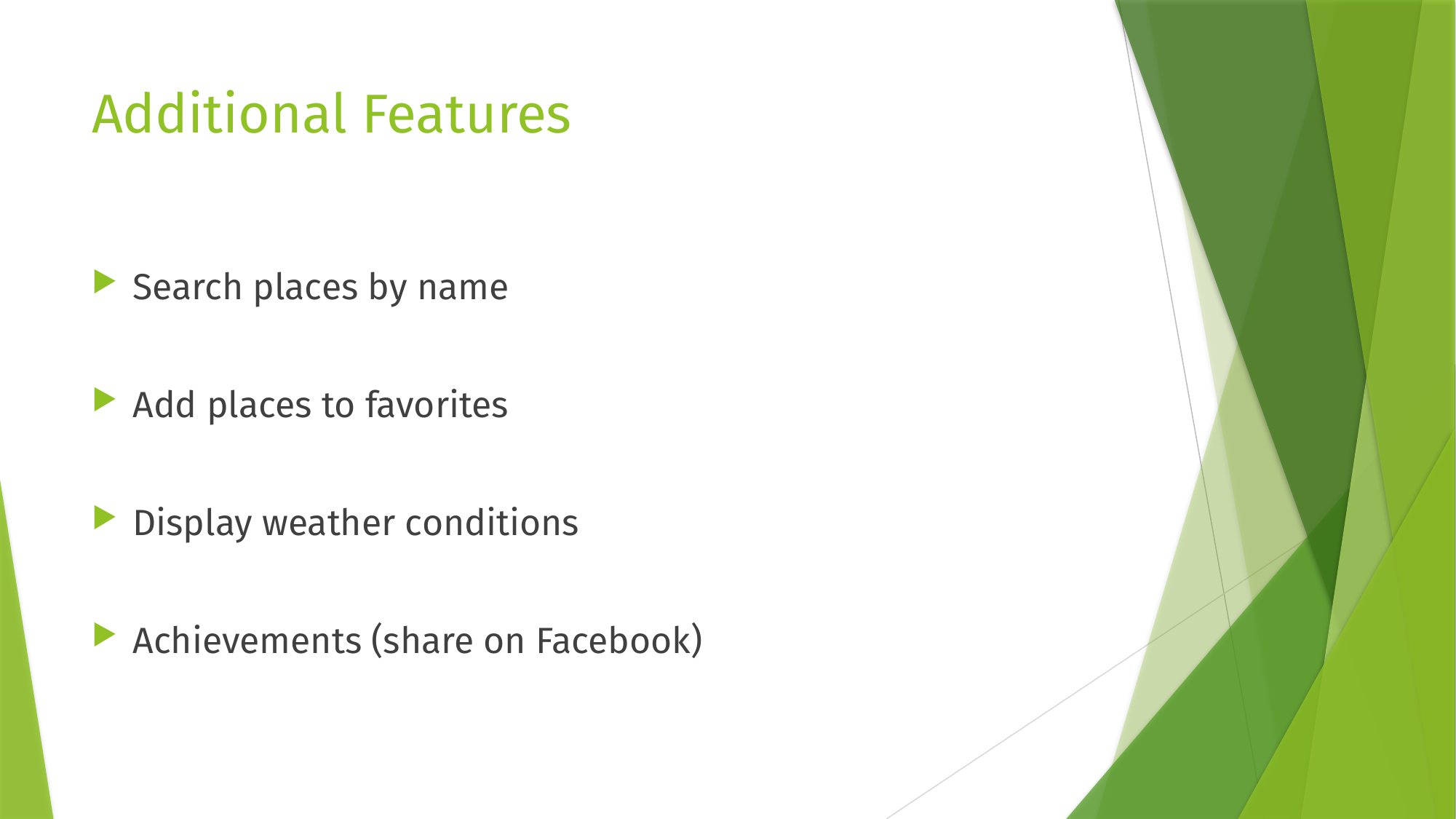

# Additional Features
Search places by name

Add places to favorites

Display weather conditions

Achievements (share on Facebook)